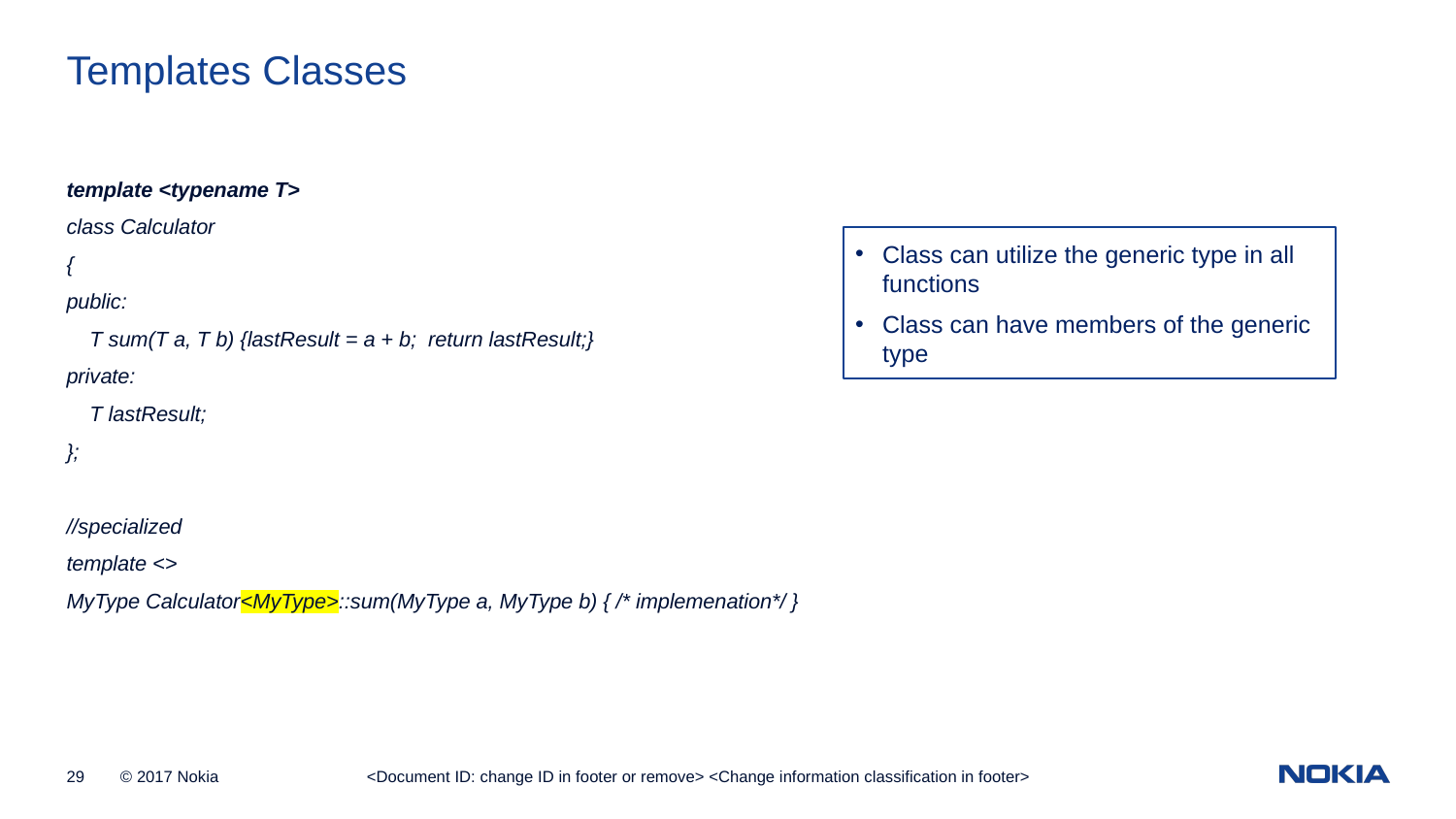

Templates Classes

template <typename T>
class Calculator
{
public:
    T sum(T a, T b) {lastResult = a + b;  return lastResult;}
private:
    T lastResult;
};

//specialized
template <>
MyType Calculator<MyType>::sum(MyType a, MyType b) { /* implemenation*/ }

Class can utilize the generic type in all functions
Class can have members of the generic type
<Document ID: change ID in footer or remove> <Change information classification in footer>